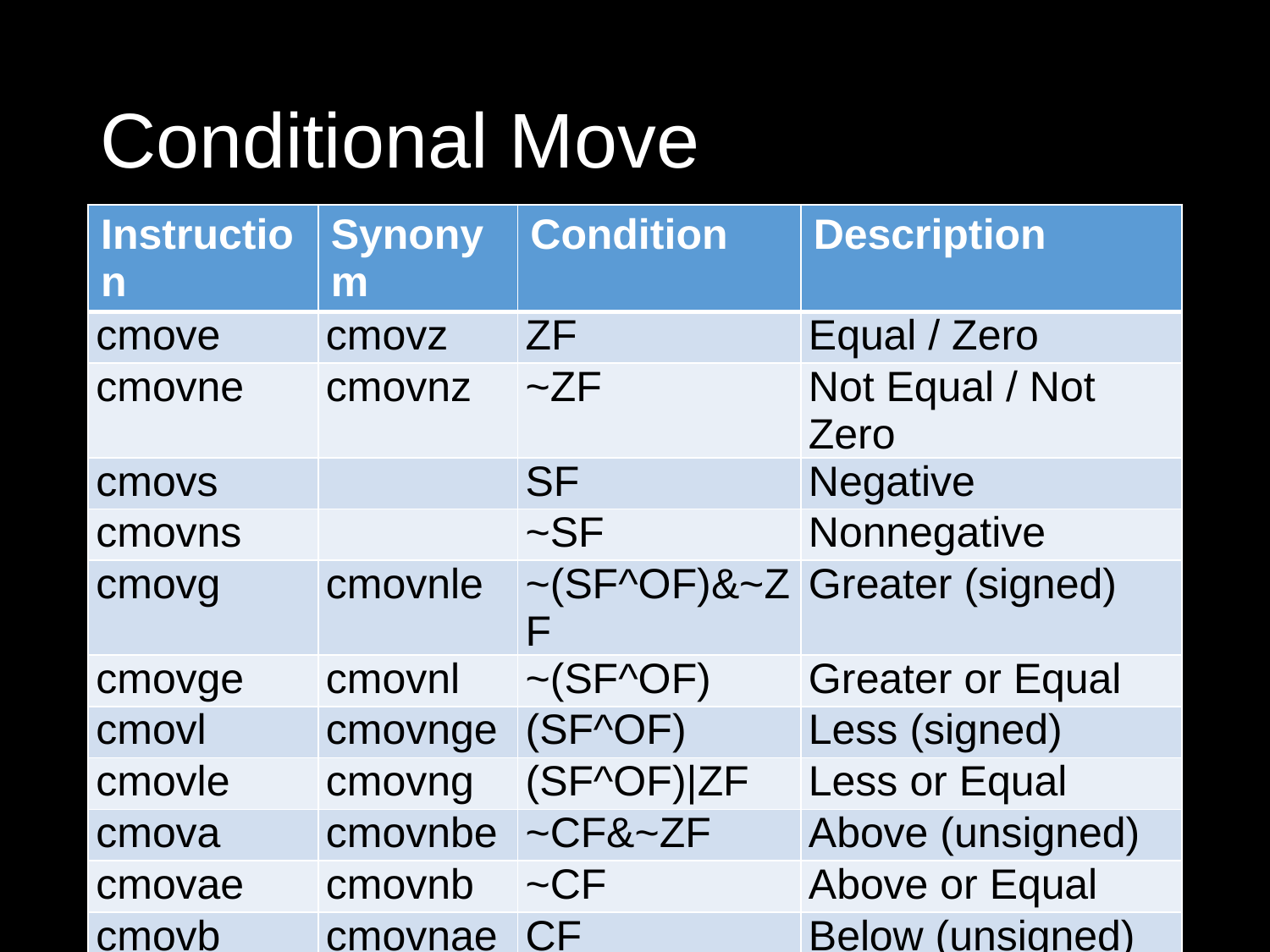

# Conditional Move
| Instruction | Synonym | Condition | Description |
| --- | --- | --- | --- |
| cmove | cmovz | ZF | Equal / Zero |
| cmovne | cmovnz | ~ZF | Not Equal / Not Zero |
| cmovs |  | SF | Negative |
| cmovns |  | ~SF | Nonnegative |
| cmovg | cmovnle | ~(SF^OF)&~ZF | Greater (signed) |
| cmovge | cmovnl | ~(SF^OF) | Greater or Equal |
| cmovl | cmovnge | (SF^OF) | Less (signed) |
| cmovle | cmovng | (SF^OF)|ZF | Less or Equal |
| cmova | cmovnbe | ~CF&~ZF | Above (unsigned) |
| cmovae | cmovnb | ~CF | Above or Equal |
| cmovb | cmovnae | CF | Below (unsigned) |
| cmovbe | cmovna | CF | ZF | Below or Equal |
15